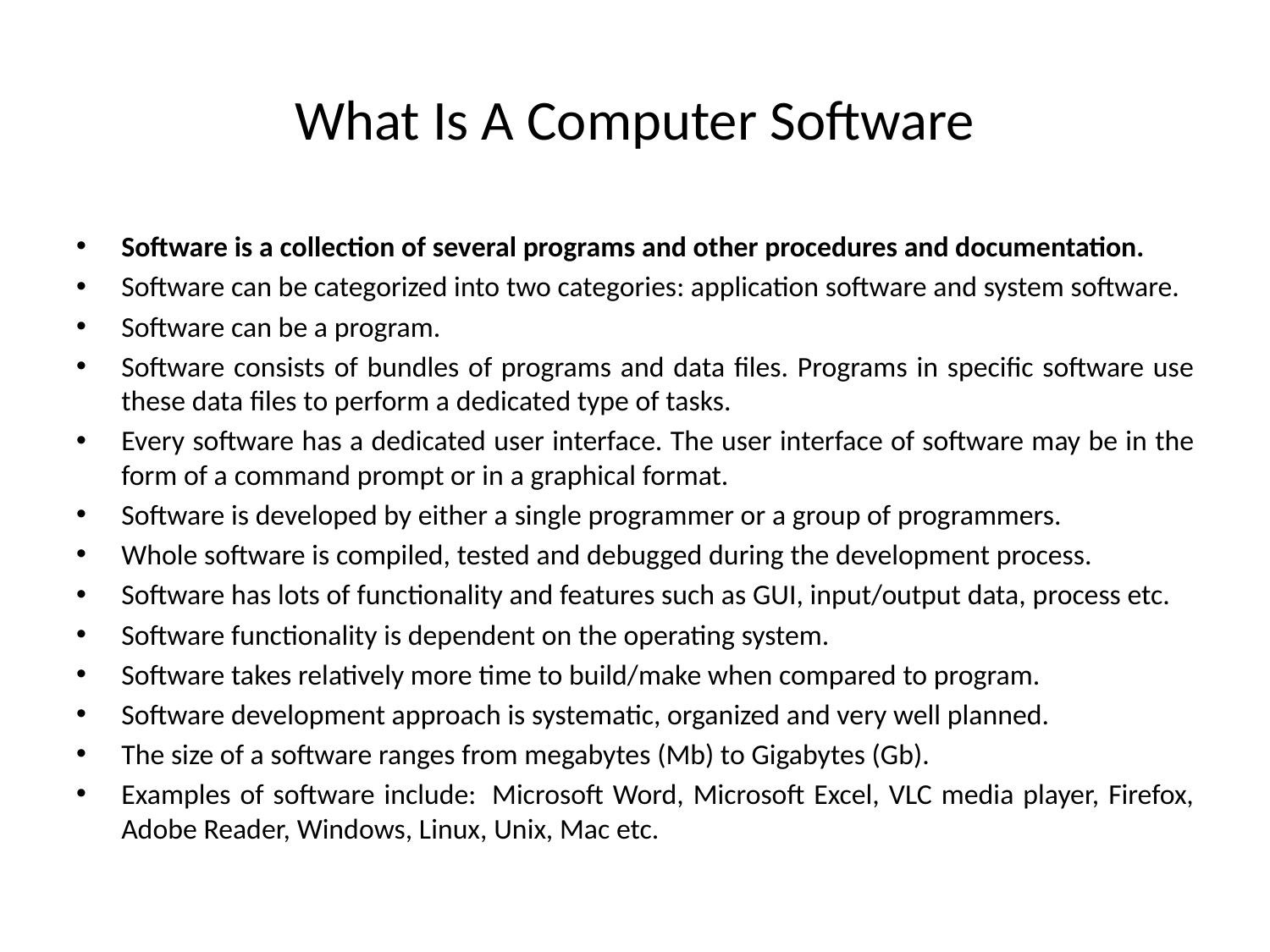

# What Is A Computer Software
Software is a collection of several programs and other procedures and documentation.
Software can be categorized into two categories: application software and system software.
Software can be a program.
Software consists of bundles of programs and data files. Programs in specific software use these data files to perform a dedicated type of tasks.
Every software has a dedicated user interface. The user interface of software may be in the form of a command prompt or in a graphical format.
Software is developed by either a single programmer or a group of programmers.
Whole software is compiled, tested and debugged during the development process.
Software has lots of functionality and features such as GUI, input/output data, process etc.
Software functionality is dependent on the operating system.
Software takes relatively more time to build/make when compared to program.
Software development approach is systematic, organized and very well planned.
The size of a software ranges from megabytes (Mb) to Gigabytes (Gb).
Examples of software include:  Microsoft Word, Microsoft Excel, VLC media player, Firefox, Adobe Reader, Windows, Linux, Unix, Mac etc.